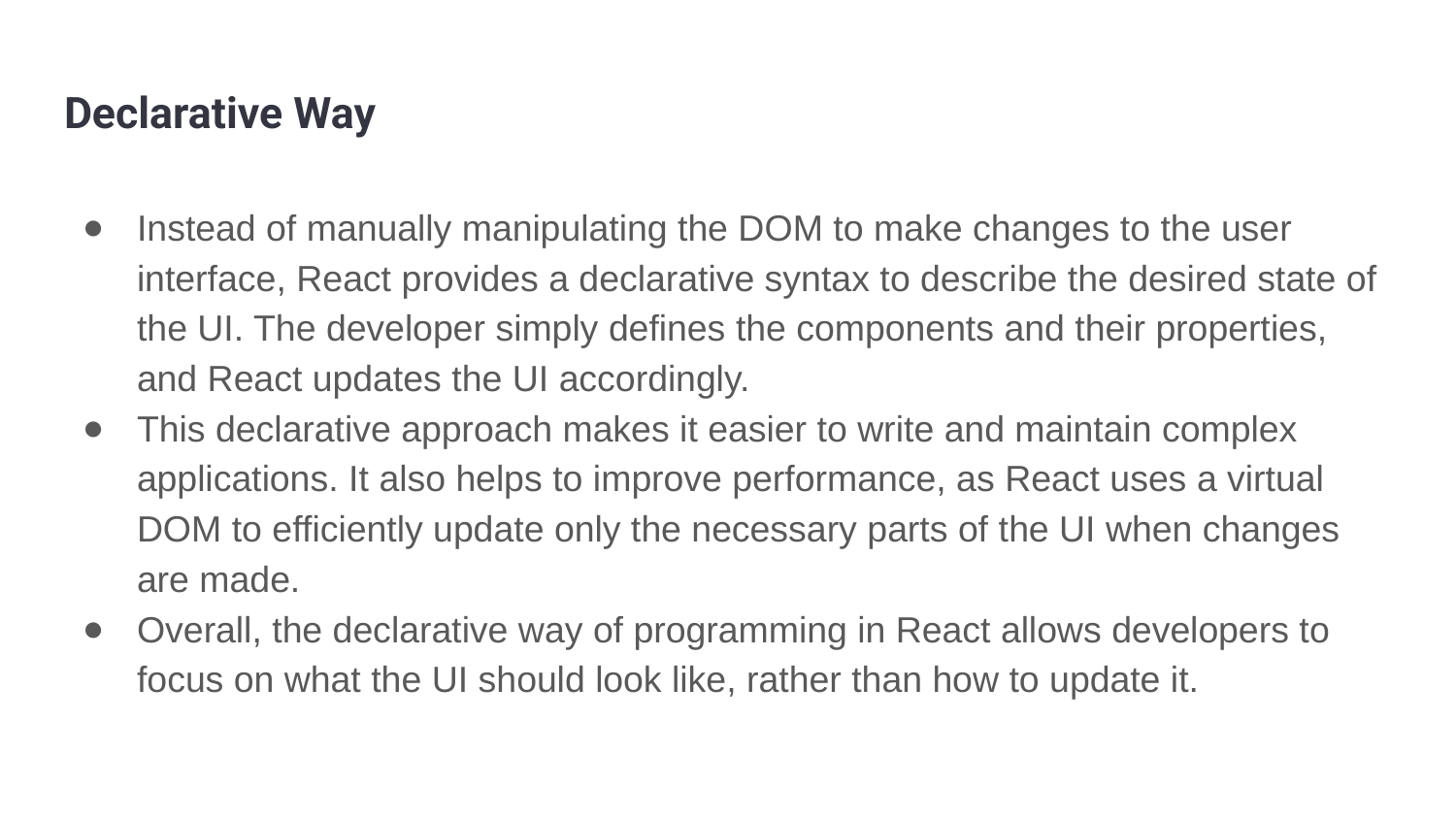

# Declarative Way
Instead of manually manipulating the DOM to make changes to the user interface, React provides a declarative syntax to describe the desired state of the UI. The developer simply defines the components and their properties, and React updates the UI accordingly.
This declarative approach makes it easier to write and maintain complex applications. It also helps to improve performance, as React uses a virtual DOM to efficiently update only the necessary parts of the UI when changes are made.
Overall, the declarative way of programming in React allows developers to focus on what the UI should look like, rather than how to update it.